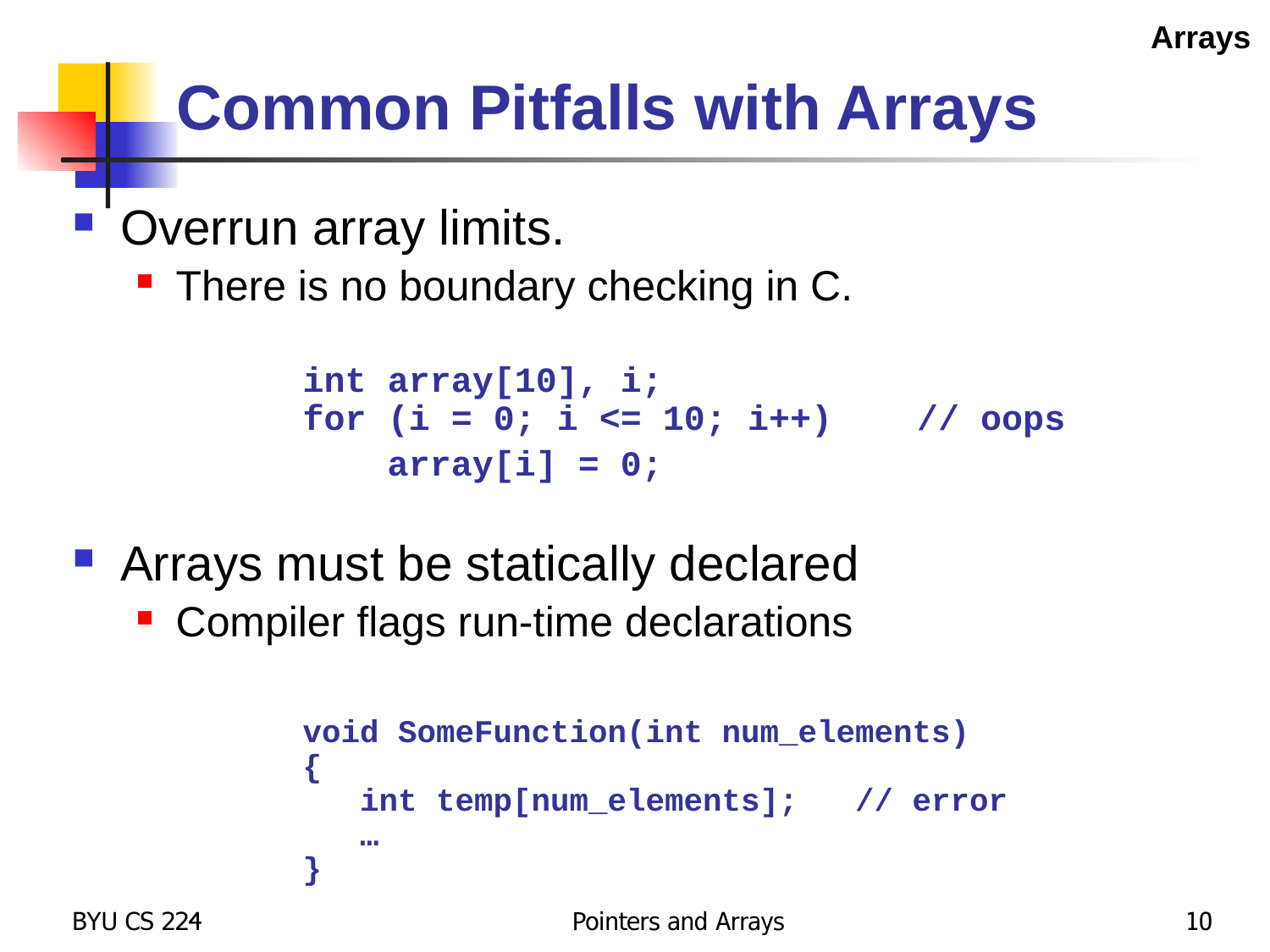

Arrays
# Common Pitfalls with Arrays
Overrun array limits.
There is no boundary checking in C.

		int array[10], i;
	for (i = 0; i <= 10; i++)    // oops
		    array[i] = 0;

Arrays must be statically declared
Compiler flags run-time declarations

		void SomeFunction(int num_elements)
		{
	   int temp[num_elements];   // error
		   …
	}
BYU CS 224
Pointers and Arrays
10